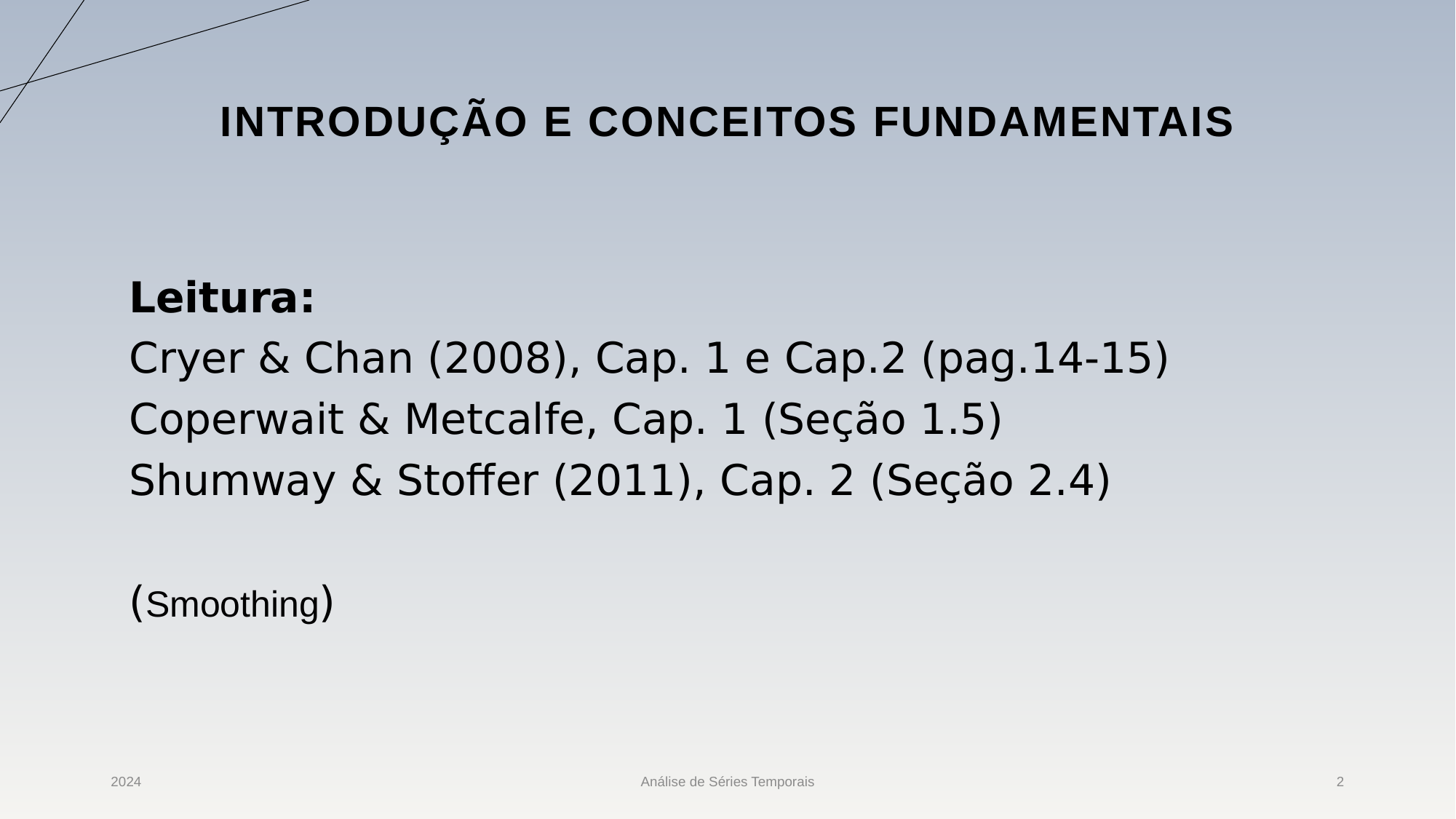

# Introdução e conceitos fundamentais

Leitura:
Cryer & Chan (2008), Cap. 1 e Cap.2 (pag.14-15)
Coperwait & Metcalfe, Cap. 1 (Seção 1.5)
Shumway & Stoffer (2011), Cap. 2 (Seção 2.4)

(Smoothing)

2024
Análise de Séries Temporais
2